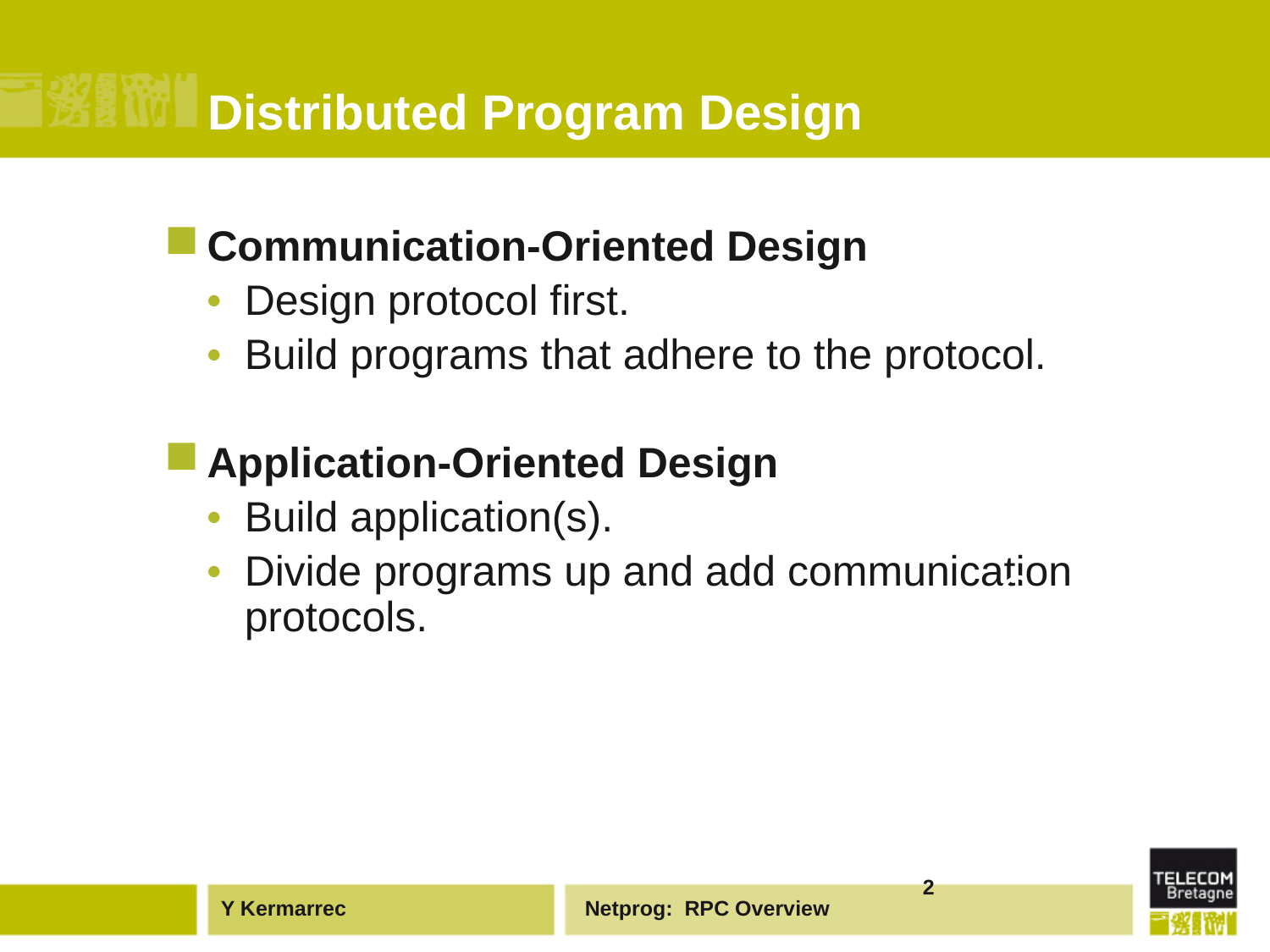

# Distributed Program Design
Typical
Sockets
Approach
Communication-Oriented Design
Design protocol first.
Build programs that adhere to the protocol.

Application-Oriented Design
Build application(s).
Divide programs up and add communication protocols.
RPC
2
Netprog:  RPC Overview